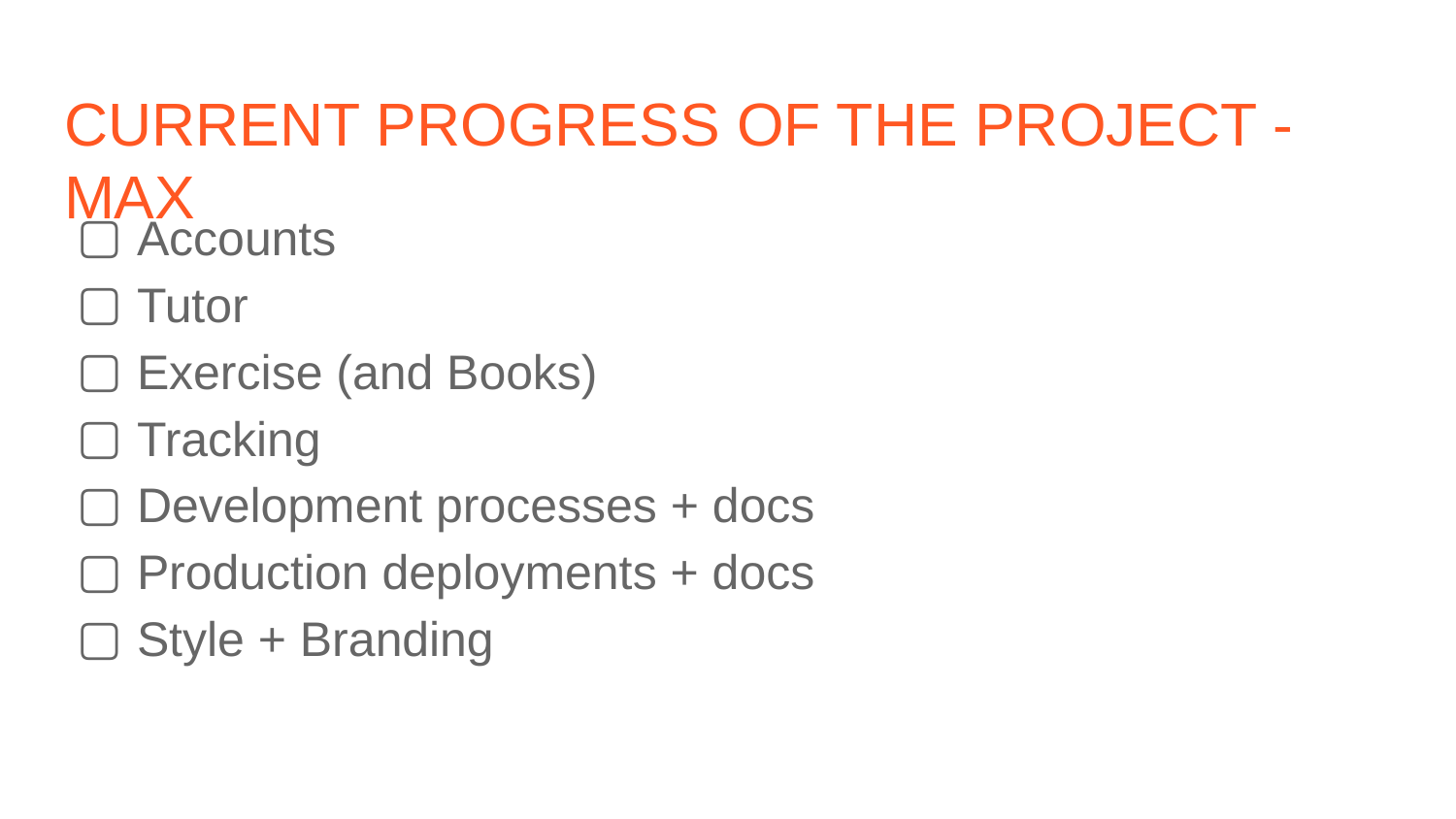

# CURRENT PROGRESS OF THE PROJECT - MAX
Accounts
Tutor
Exercise (and Books)
Tracking
Development processes + docs
Production deployments + docs
Style + Branding